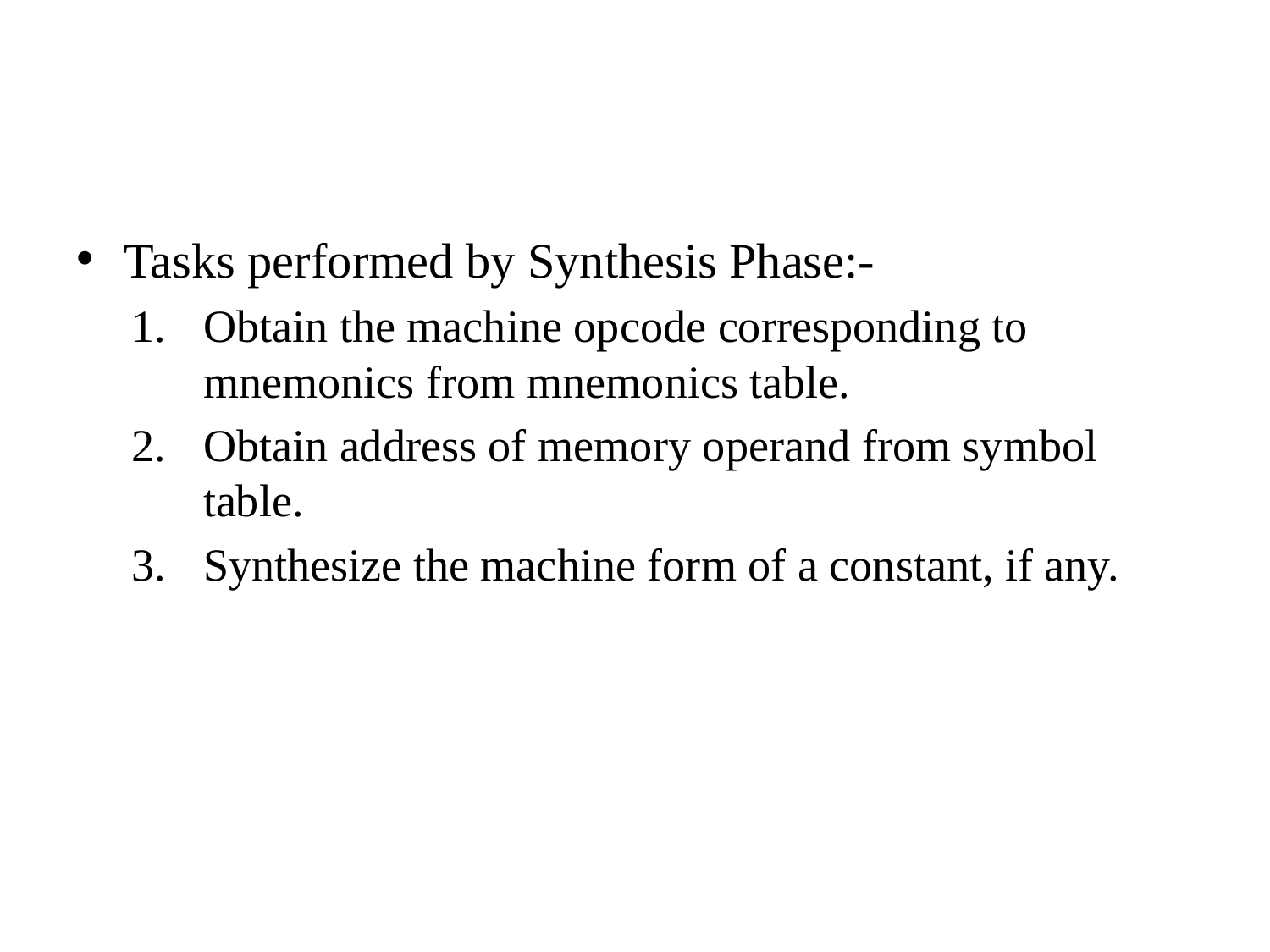

#
Tasks performed by Synthesis Phase:-
Obtain the machine opcode corresponding to mnemonics from mnemonics table.
Obtain address of memory operand from symbol table.
Synthesize the machine form of a constant, if any.